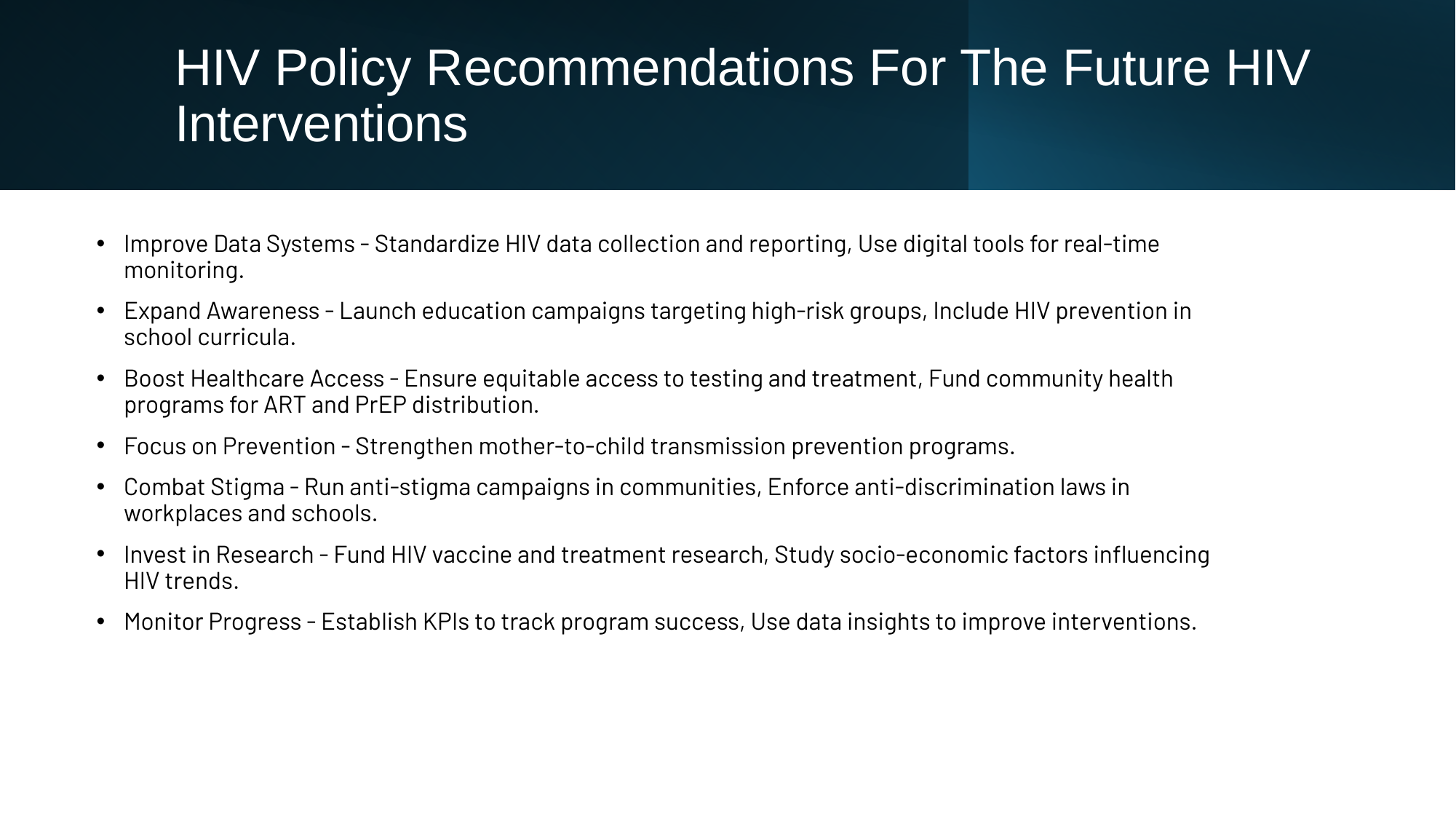

# HIV Policy Recommendations For The Future HIV Interventions
Improve Data Systems - Standardize HIV data collection and reporting, Use digital tools for real-time monitoring.
Expand Awareness - Launch education campaigns targeting high-risk groups, Include HIV prevention in school curricula.
Boost Healthcare Access - Ensure equitable access to testing and treatment, Fund community health programs for ART and PrEP distribution.
Focus on Prevention - Strengthen mother-to-child transmission prevention programs.
Combat Stigma - Run anti-stigma campaigns in communities, Enforce anti-discrimination laws in workplaces and schools.
Invest in Research - Fund HIV vaccine and treatment research, Study socio-economic factors influencing HIV trends.
Monitor Progress - Establish KPIs to track program success, Use data insights to improve interventions.